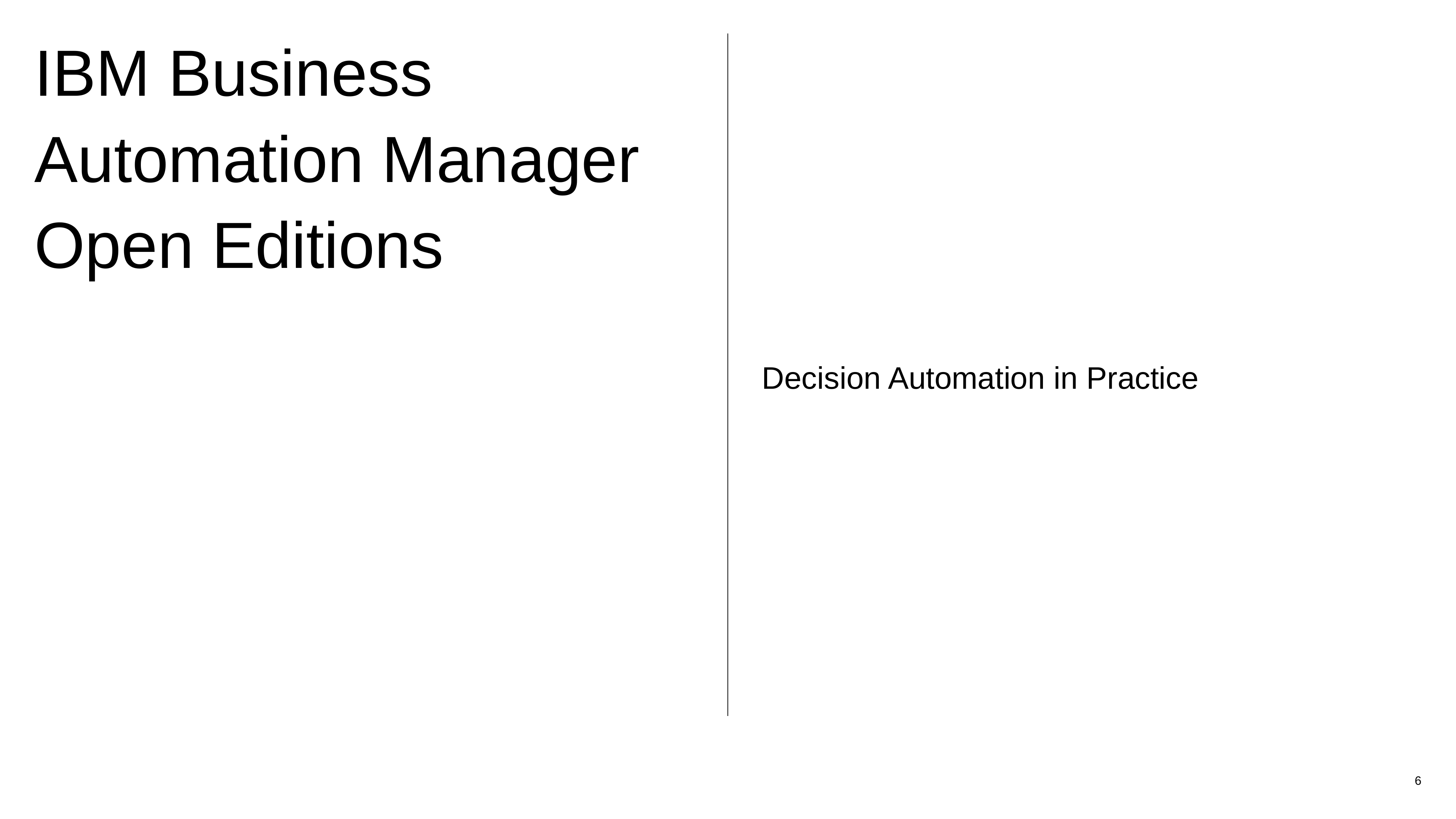

# IBM Business Automation Manager Open Editions
Decision Automation in Practice
6